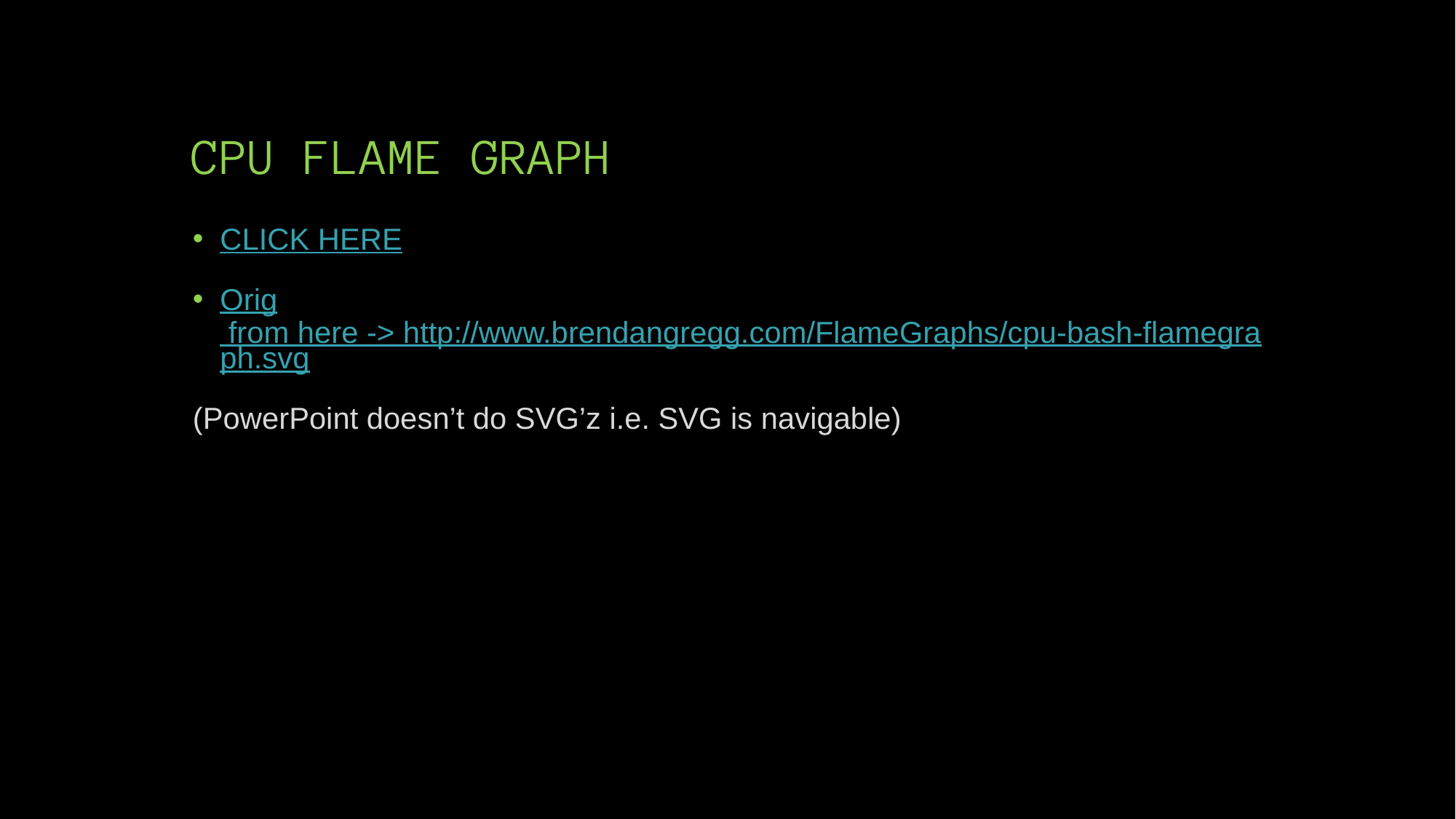

# CPU FLAME GRAPH
CLICK HERE
Orig from here -> http://www.brendangregg.com/FlameGraphs/cpu-bash-flamegraph.svg
(PowerPoint doesn’t do SVG’z i.e. SVG is navigable)